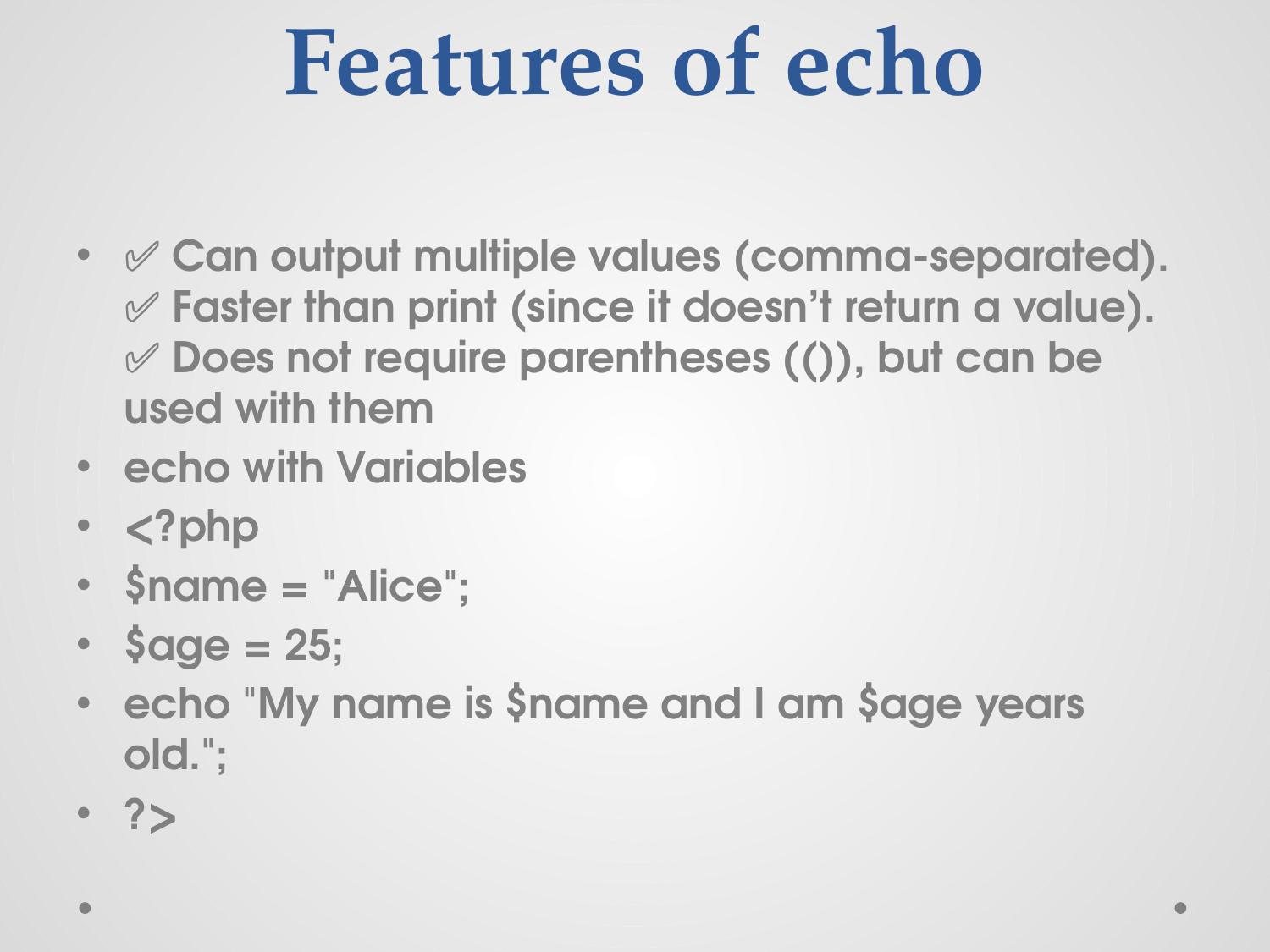

# Features of echo
✅ Can output multiple values (comma-separated).
✅ Faster than print (since it doesn’t return a value).
✅ Does not require parentheses (()), but can be used with them
echo with Variables
<?php
$name = "Alice";
$age = 25;
echo "My name is $name and I am $age years old.";
?>